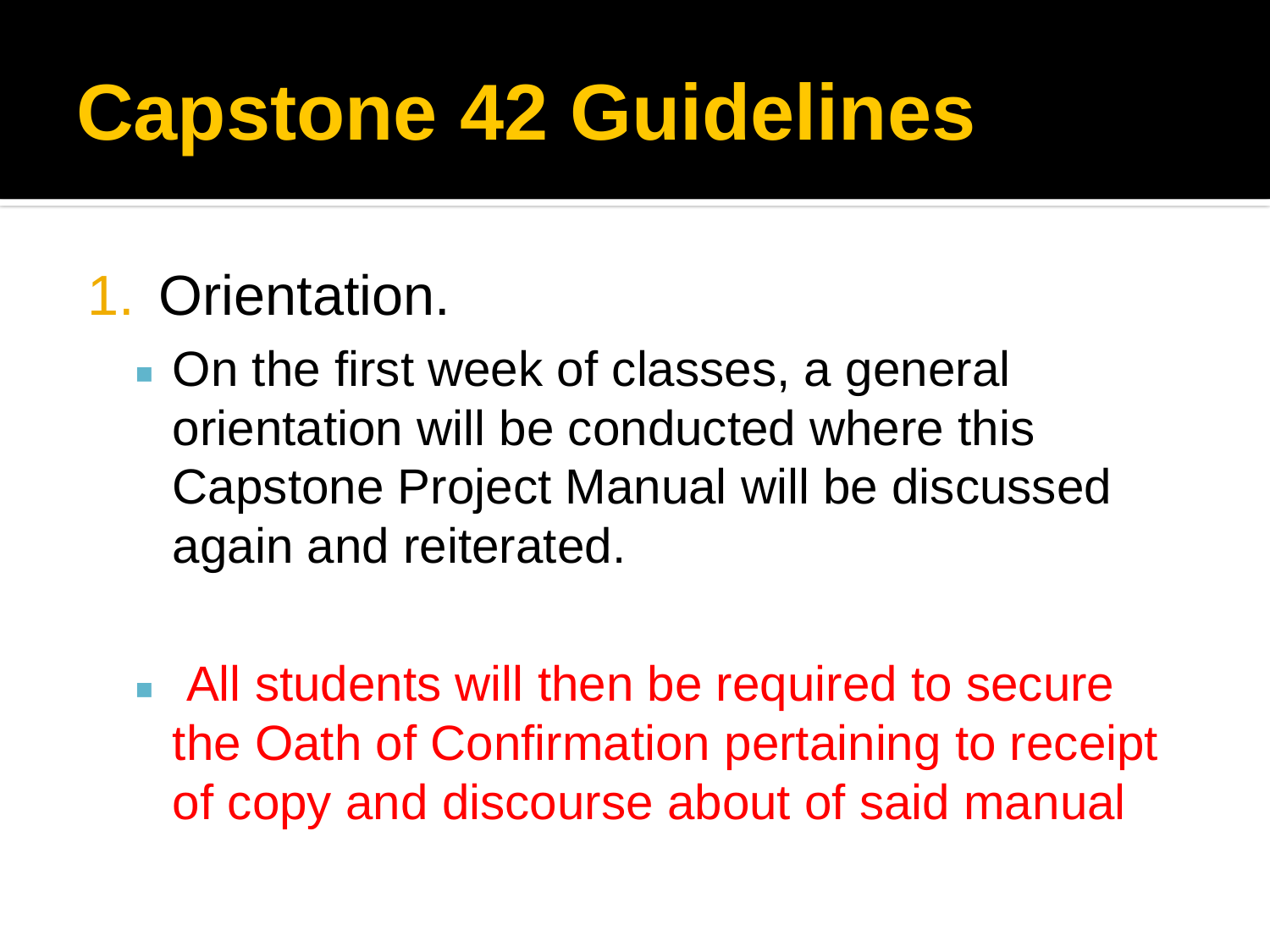

# Capstone 42 Guidelines
Orientation.
On the first week of classes, a general orientation will be conducted where this Capstone Project Manual will be discussed again and reiterated.

 All students will then be required to secure the Oath of Confirmation pertaining to receipt of copy and discourse about of said manual